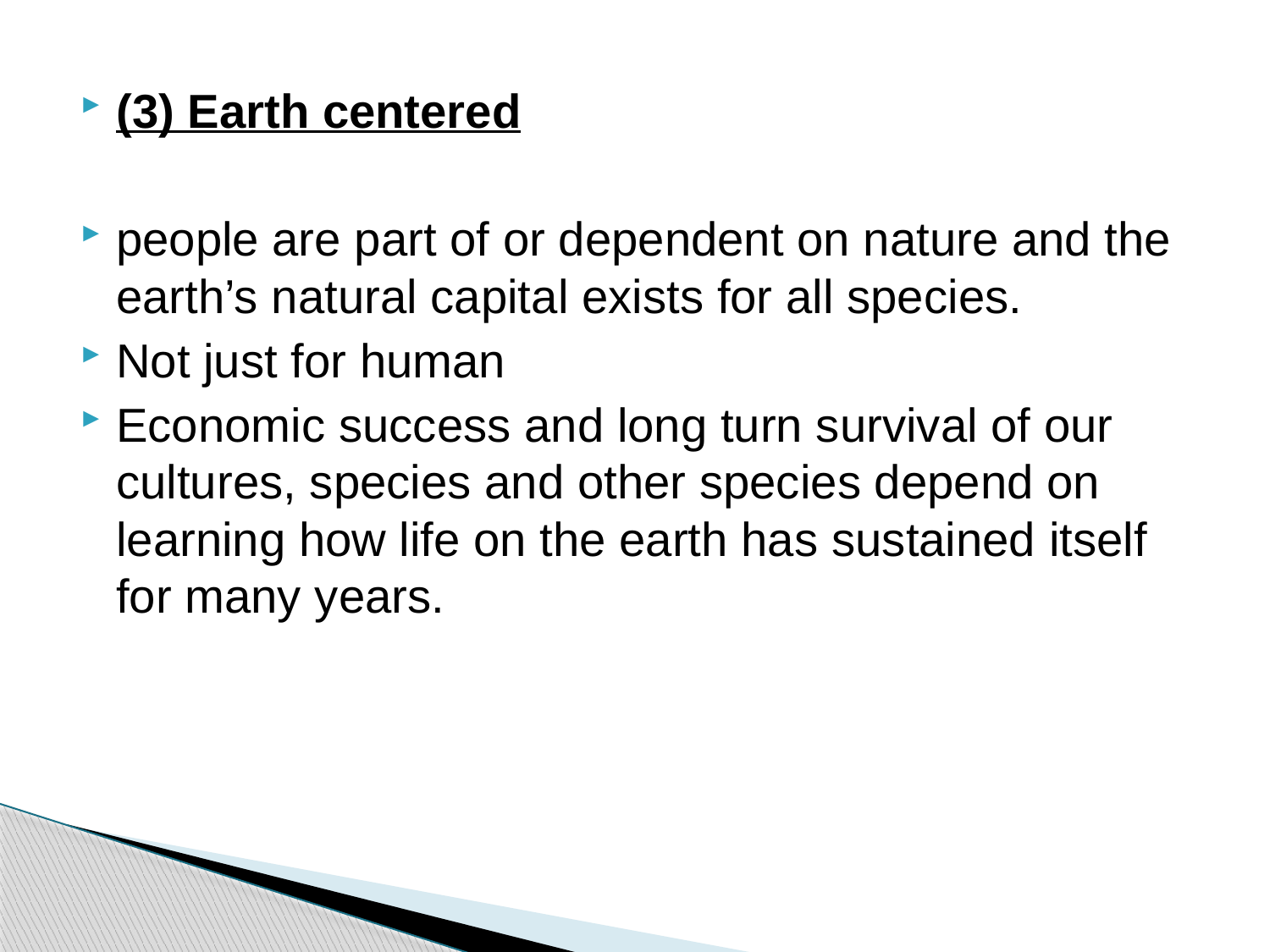

(3) Earth centered

people are part of or dependent on nature and the earth’s natural capital exists for all species.
Not just for human
Economic success and long turn survival of our cultures, species and other species depend on learning how life on the earth has sustained itself for many years.